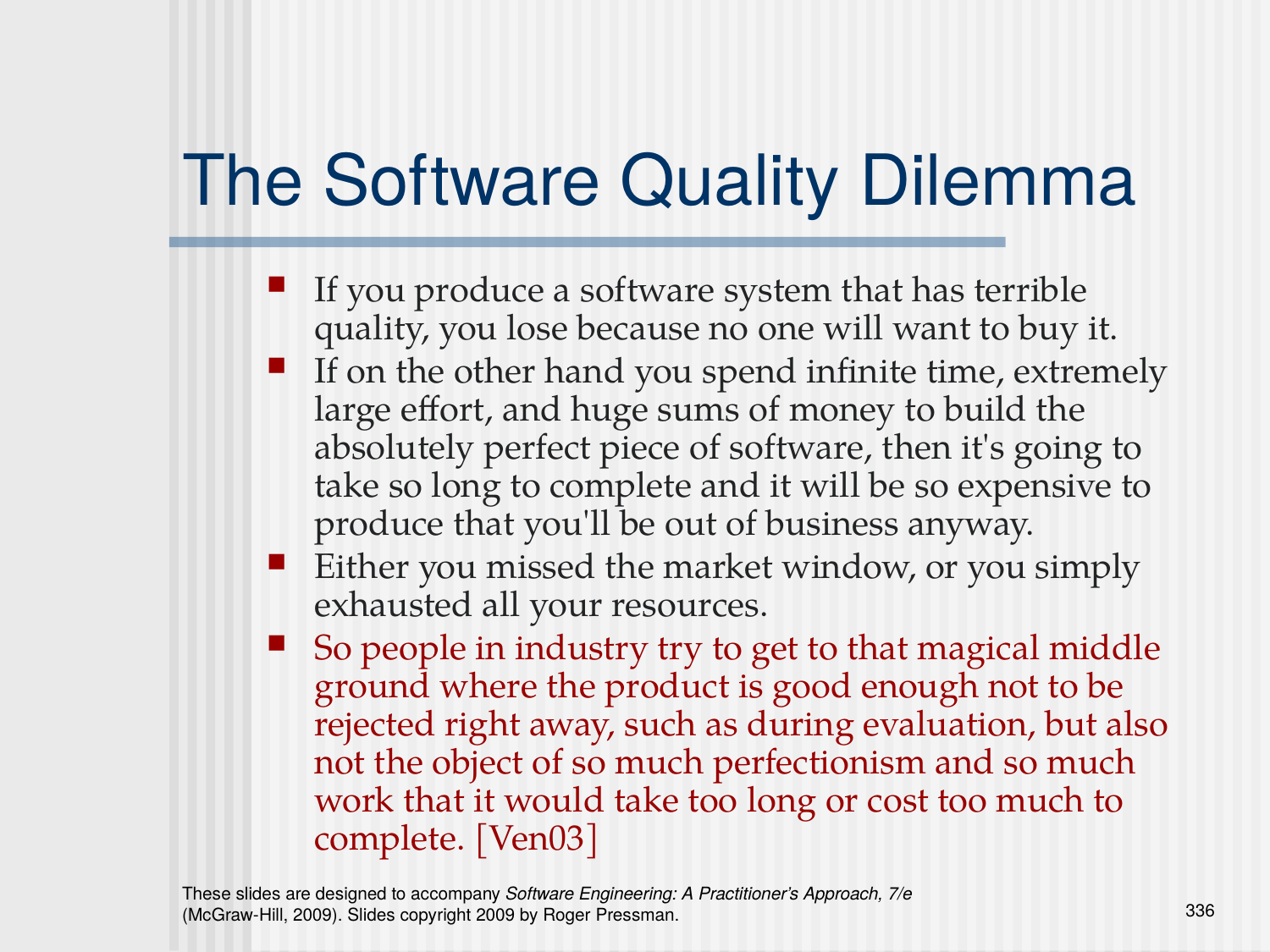

# The Software Quality Dilemma
If you produce a software system that has terrible quality, you lose because no one will want to buy it.
If on the other hand you spend infinite time, extremely large effort, and huge sums of money to build the absolutely perfect piece of software, then it's going to take so long to complete and it will be so expensive to produce that you'll be out of business anyway.
Either you missed the market window, or you simply exhausted all your resources.
So people in industry try to get to that magical middle ground where the product is good enough not to be rejected right away, such as during evaluation, but also not the object of so much perfectionism and so much work that it would take too long or cost too much to complete. [Ven03]
These slides are designed to accompany Software Engineering: A Practitioner’s Approach, 7/e (McGraw-Hill, 2009). Slides copyright 2009 by Roger Pressman.
336